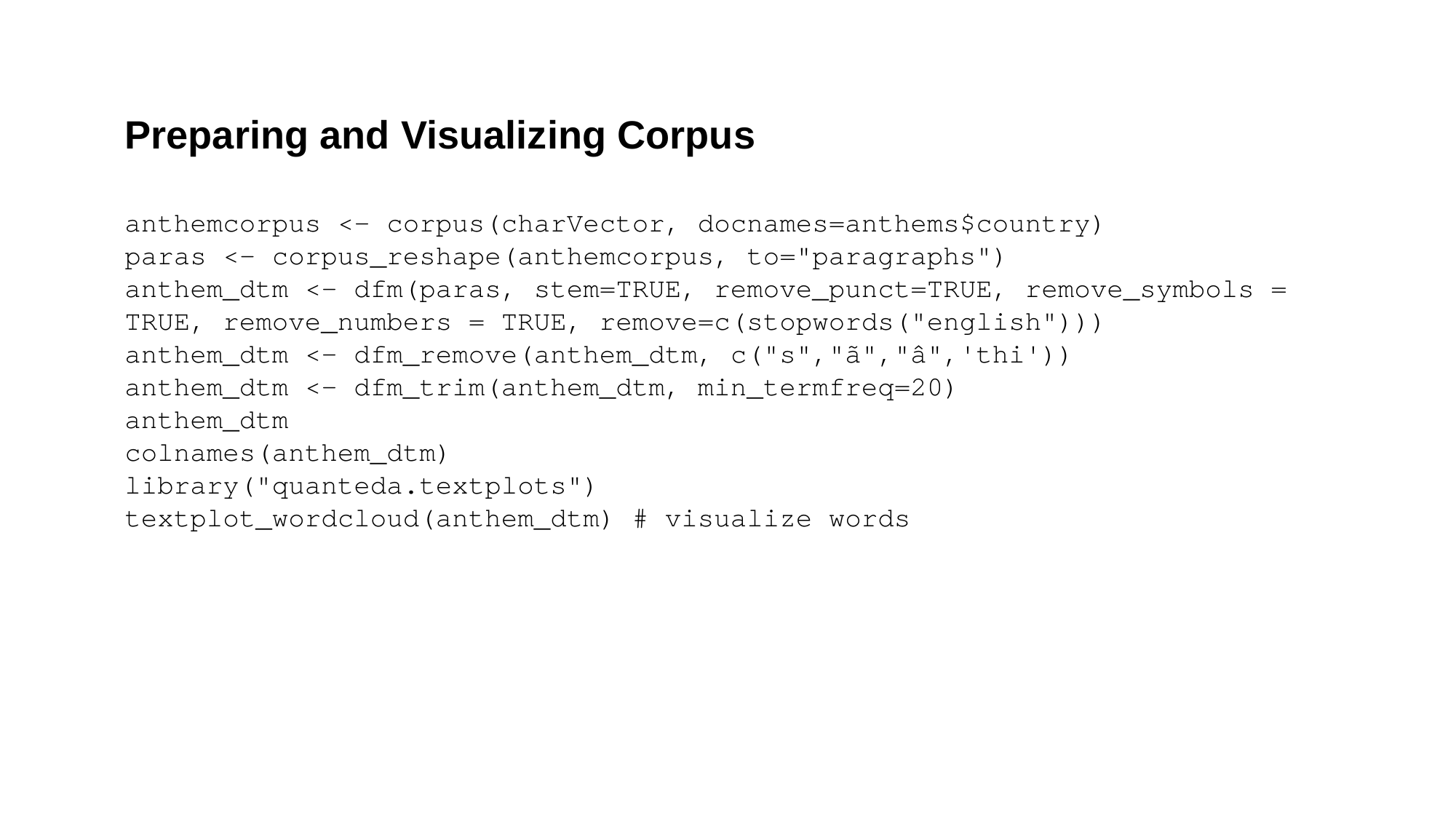

Preparing and Visualizing Corpus

anthemcorpus <- corpus(charVector, docnames=anthems$country)
paras <- corpus_reshape(anthemcorpus, to="paragraphs")
anthem_dtm <- dfm(paras, stem=TRUE, remove_punct=TRUE, remove_symbols = TRUE, remove_numbers = TRUE, remove=c(stopwords("english")))
anthem_dtm <- dfm_remove(anthem_dtm, c("s","ã","â",'thi'))
anthem_dtm <- dfm_trim(anthem_dtm, min_termfreq=20)
anthem_dtm
colnames(anthem_dtm)
library("quanteda.textplots")
textplot_wordcloud(anthem_dtm) # visualize words